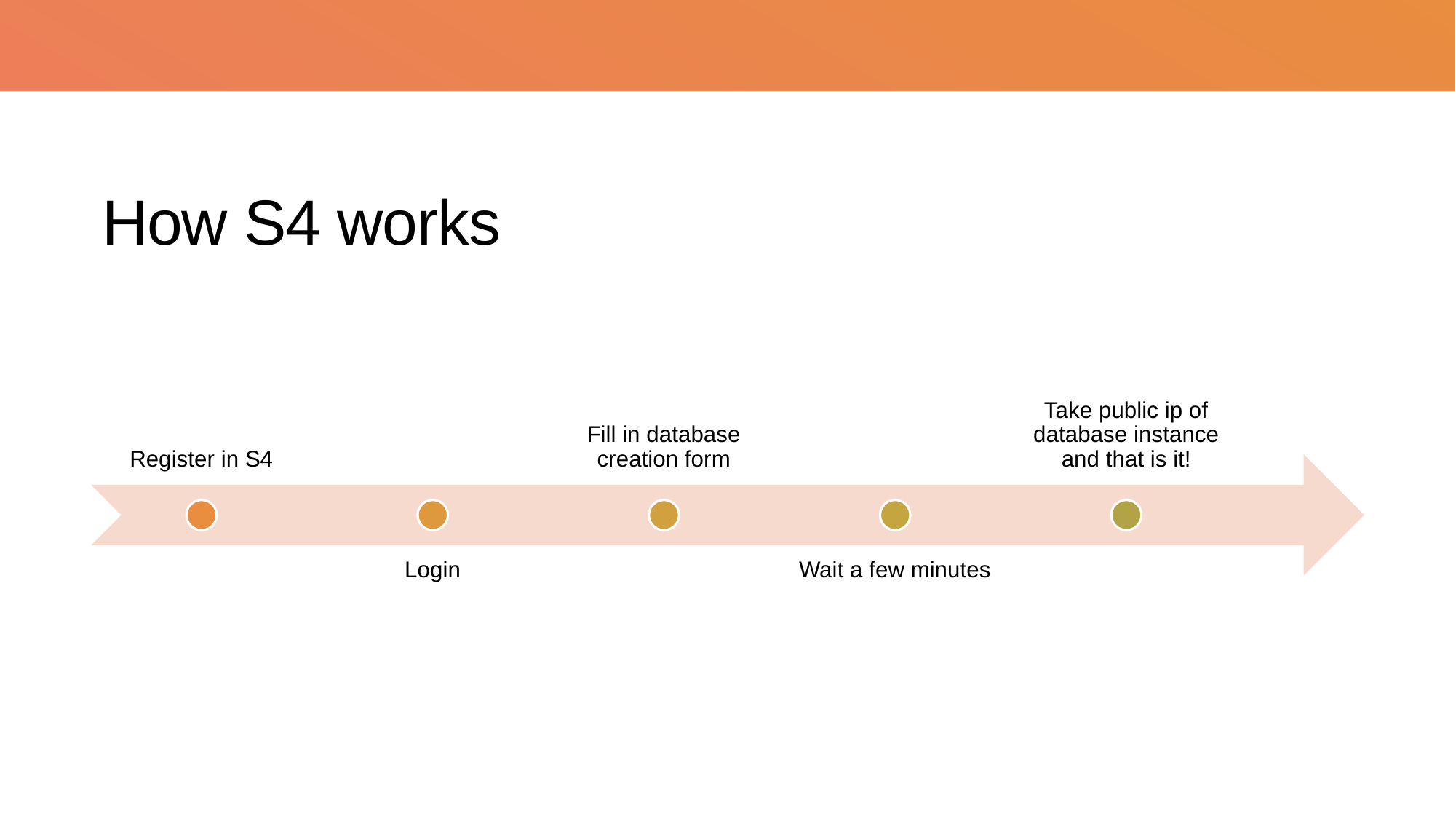

# How S4 works
Register in S4
Login
Fill in database creation form
Wait a few minutes
Take public ip of database instance and that is it!